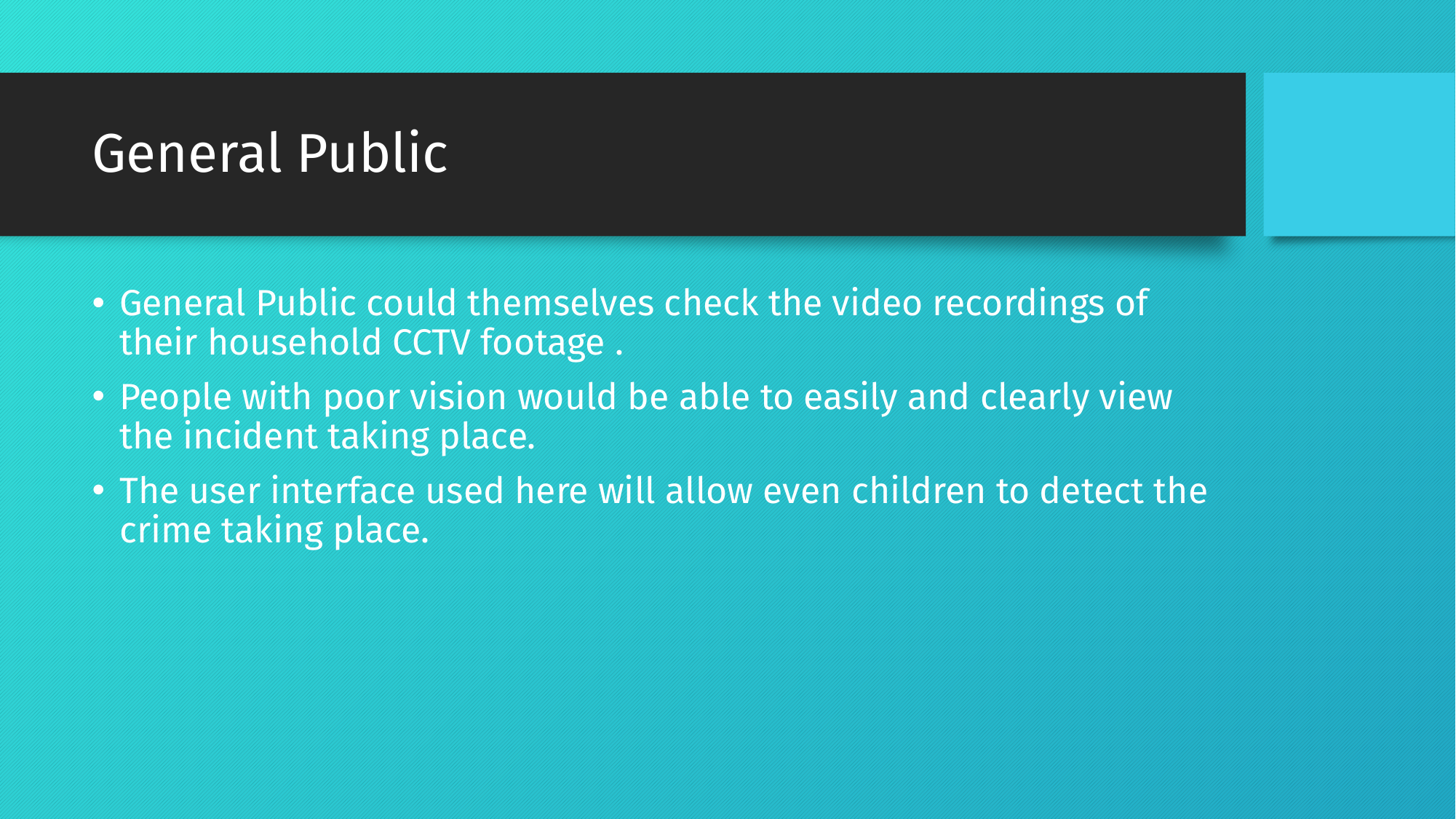

# General Public
General Public could themselves check the video recordings of their household CCTV footage .
People with poor vision would be able to easily and clearly view the incident taking place.
The user interface used here will allow even children to detect the crime taking place.